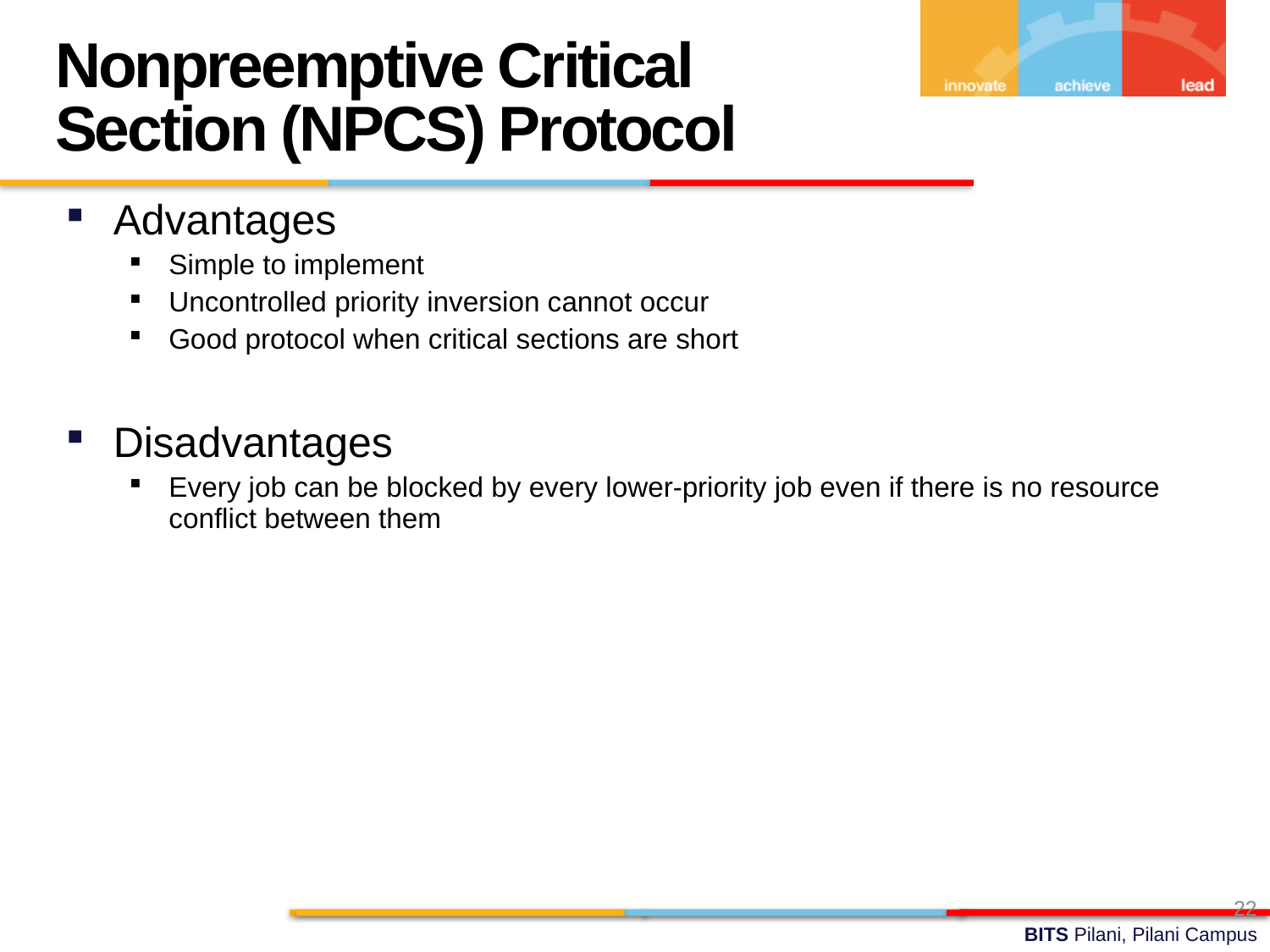

Nonpreemptive Critical Section (NPCS) Protocol
Advantages
Simple to implement
Uncontrolled priority inversion cannot occur
Good protocol when critical sections are short

Disadvantages
Every job can be blocked by every lower-priority job even if there is no resource conflict between them
22